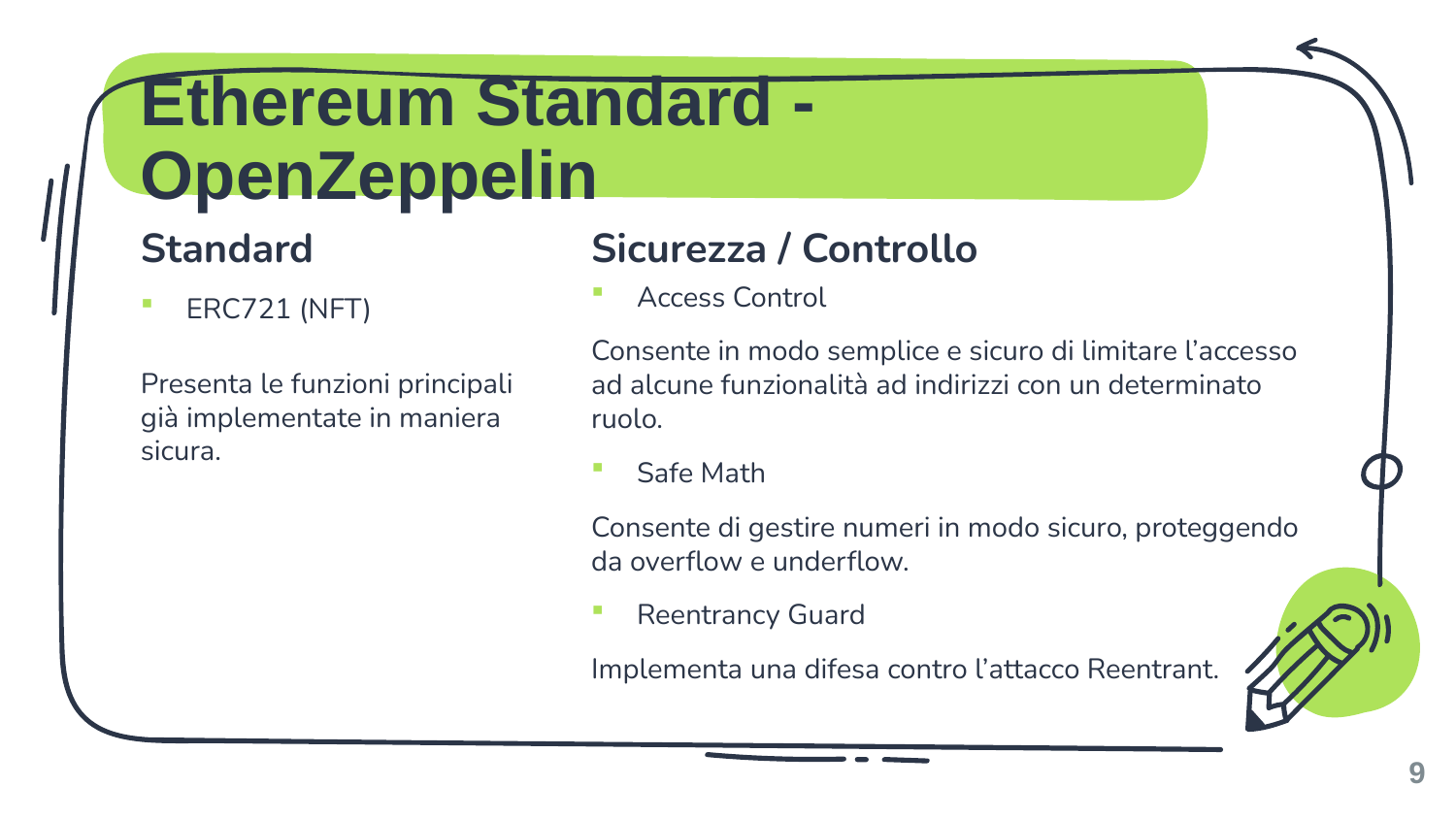

# Ethereum Standard - OpenZeppelin
Standard
ERC721 (NFT)
Presenta le funzioni principali già implementate in maniera sicura.
Sicurezza / Controllo
Access Control
Consente in modo semplice e sicuro di limitare l’accesso ad alcune funzionalità ad indirizzi con un determinato ruolo.
Safe Math
Consente di gestire numeri in modo sicuro, proteggendo da overflow e underflow.
Reentrancy Guard
Implementa una difesa contro l’attacco Reentrant.

9